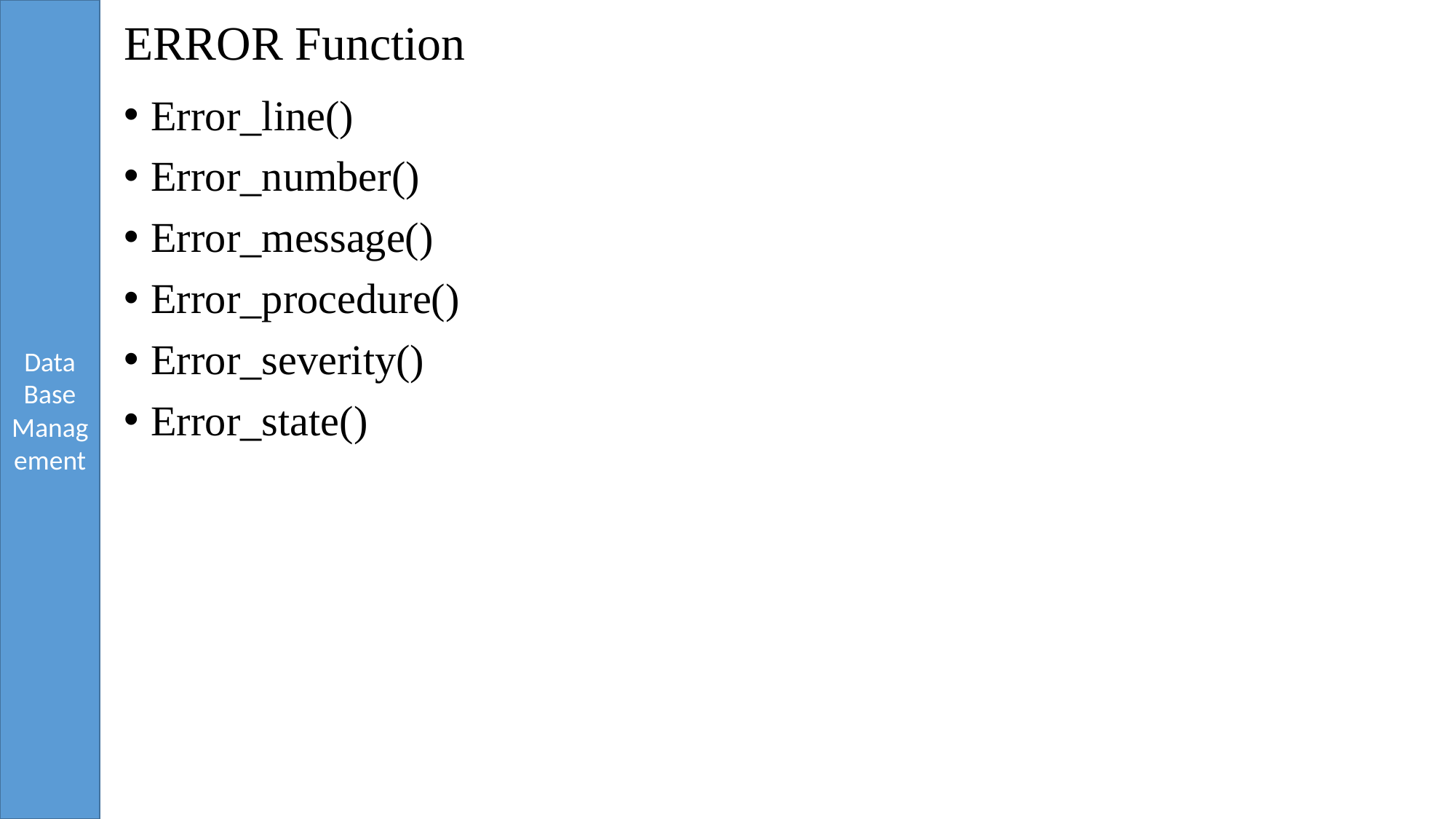

# ERROR Function
Error_line()
Error_number()
Error_message()
Error_procedure()
Error_severity()
Error_state()